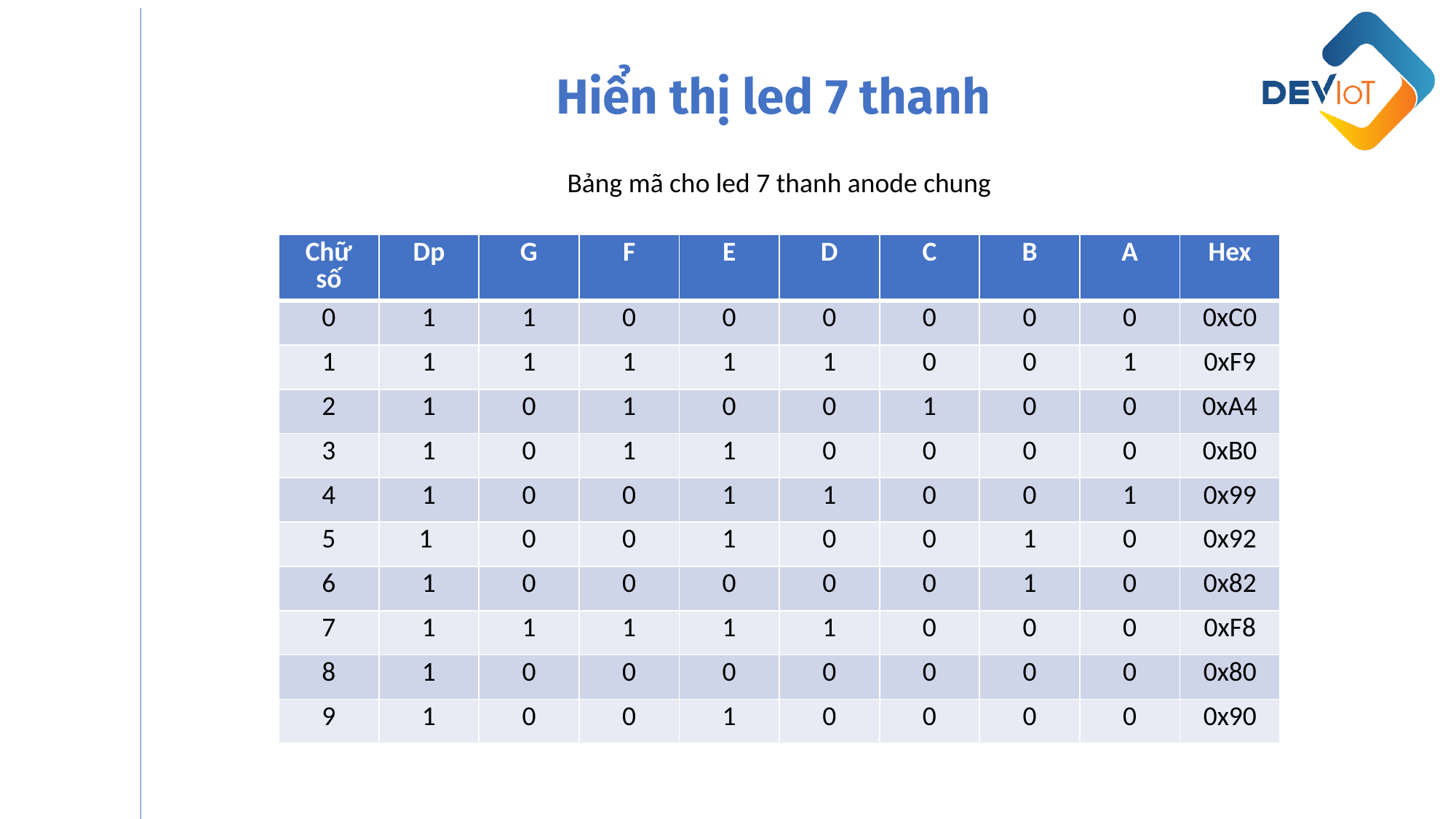

Hiển thị led 7 thanh
Bảng mã cho led 7 thanh anode chung
| Chữ số | Dp | G | F | E | D | C | B | A | Hex |
| --- | --- | --- | --- | --- | --- | --- | --- | --- | --- |
| 0 | 1 | 1 | 0 | 0 | 0 | 0 | 0 | 0 | 0xC0 |
| 1 | 1 | 1 | 1 | 1 | 1 | 0 | 0 | 1 | 0xF9 |
| 2 | 1 | 0 | 1 | 0 | 0 | 1 | 0 | 0 | 0xA4 |
| 3 | 1 | 0 | 1 | 1 | 0 | 0 | 0 | 0 | 0xB0 |
| 4 | 1 | 0 | 0 | 1 | 1 | 0 | 0 | 1 | 0x99 |
| 5 | 1 | 0 | 0 | 1 | 0 | 0 | 1 | 0 | 0x92 |
| 6 | 1 | 0 | 0 | 0 | 0 | 0 | 1 | 0 | 0x82 |
| 7 | 1 | 1 | 1 | 1 | 1 | 0 | 0 | 0 | 0xF8 |
| 8 | 1 | 0 | 0 | 0 | 0 | 0 | 0 | 0 | 0x80 |
| 9 | 1 | 0 | 0 | 1 | 0 | 0 | 0 | 0 | 0x90 |